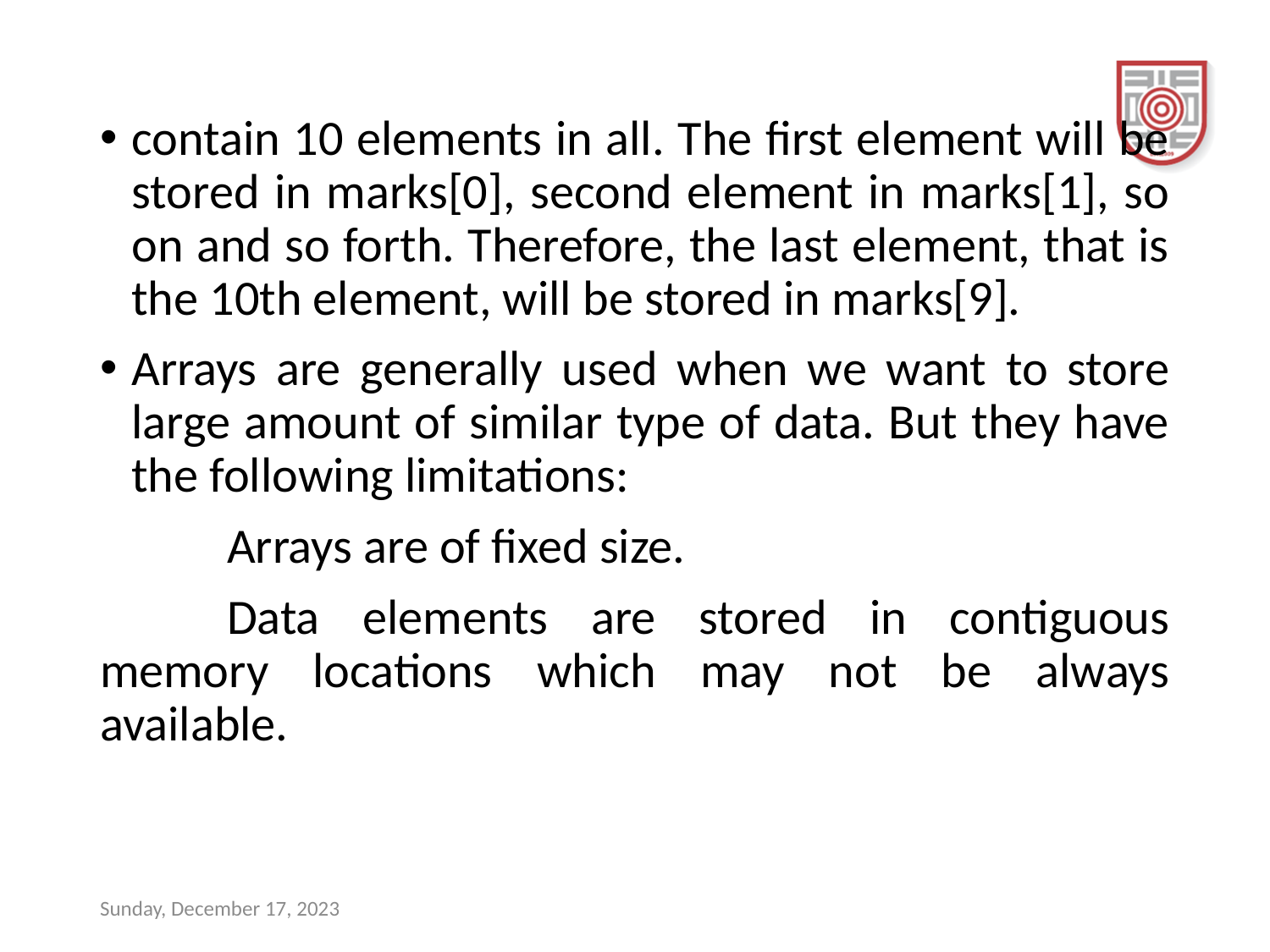

#
contain 10 elements in all. The first element will be stored in marks[0], second element in marks[1], so on and so forth. Therefore, the last element, that is the 10th element, will be stored in marks[9].
Arrays are generally used when we want to store large amount of similar type of data. But they have the following limitations:
	Arrays are of fixed size.
	Data elements are stored in contiguous memory locations which may not be always available.

Sunday, December 17, 2023